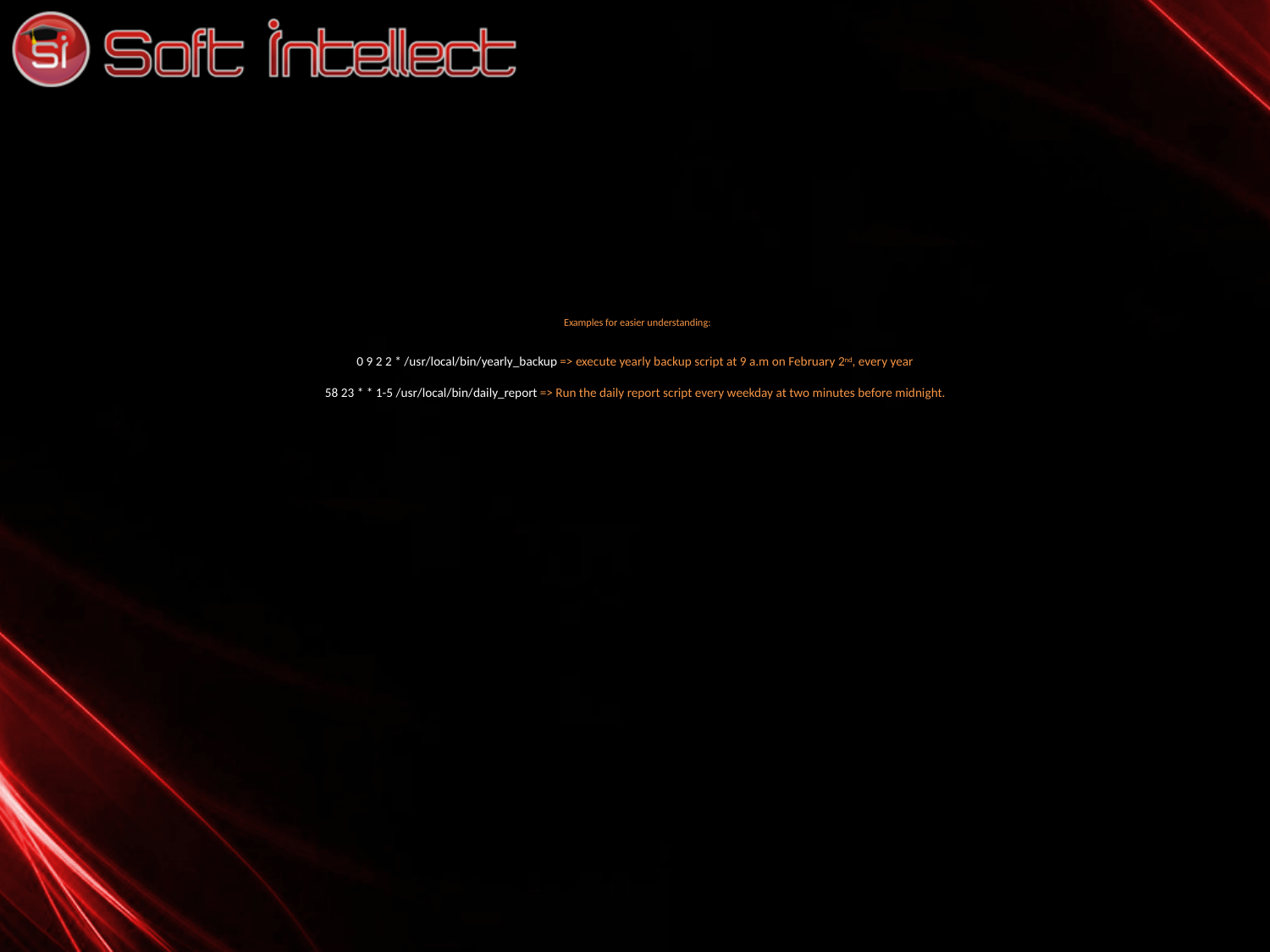

# EExamples for easier understanding: 0 9 2 2 * /usr/local/bin/yearly_backup => execute yearly backup script at 9 a.m on February 2nd, every year 58 23 * * 1-5 /usr/local/bin/daily_report => Run the daily report script every weekday at two minutes before midnight.